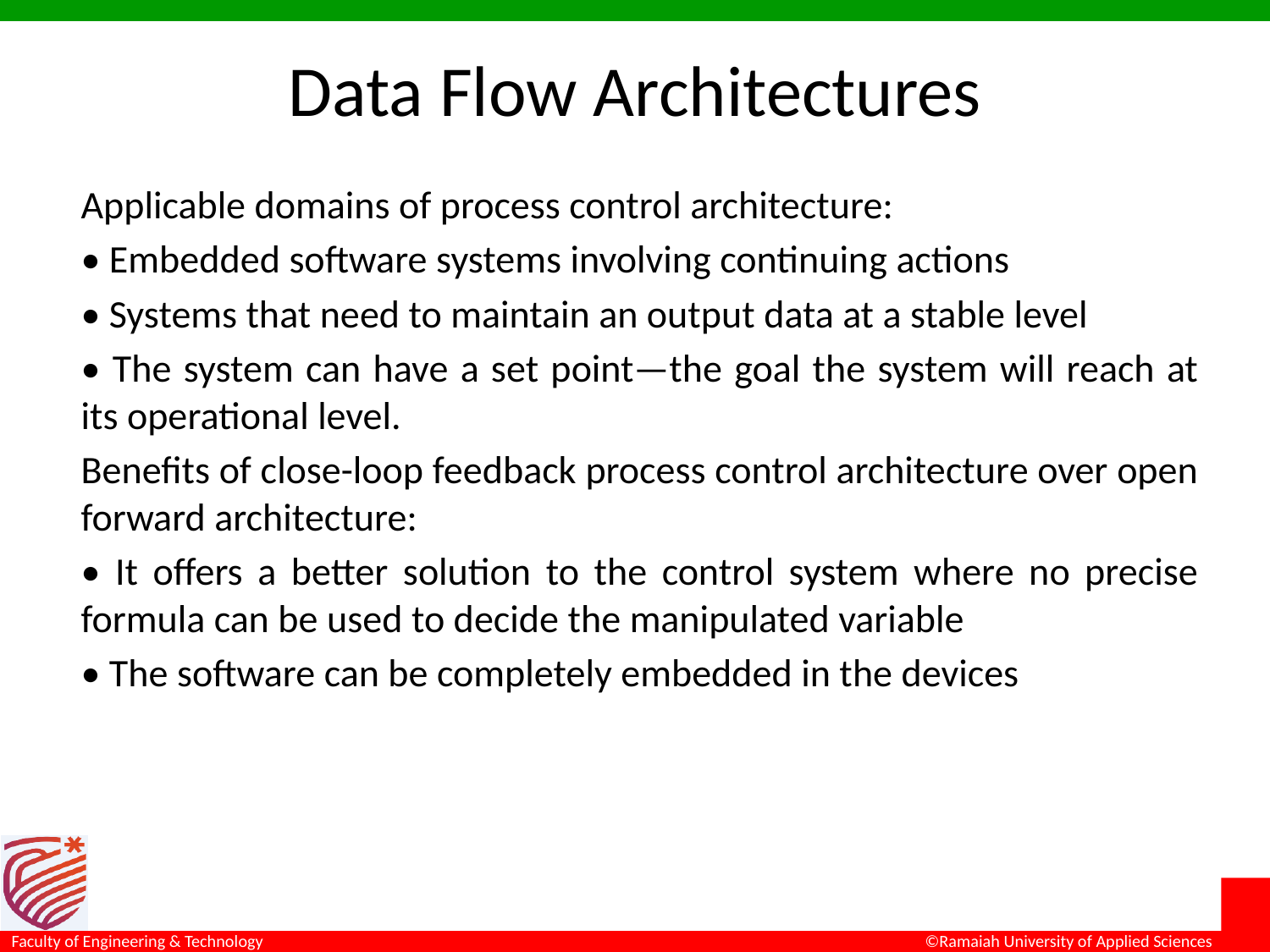

# Data Flow Architectures
Applicable domains of process control architecture:
• Embedded software systems involving continuing actions
• Systems that need to maintain an output data at a stable level
• The system can have a set point—the goal the system will reach at its operational level.
Benefits of close-loop feedback process control architecture over open forward architecture:
• It offers a better solution to the control system where no precise formula can be used to decide the manipulated variable
• The software can be completely embedded in the devices